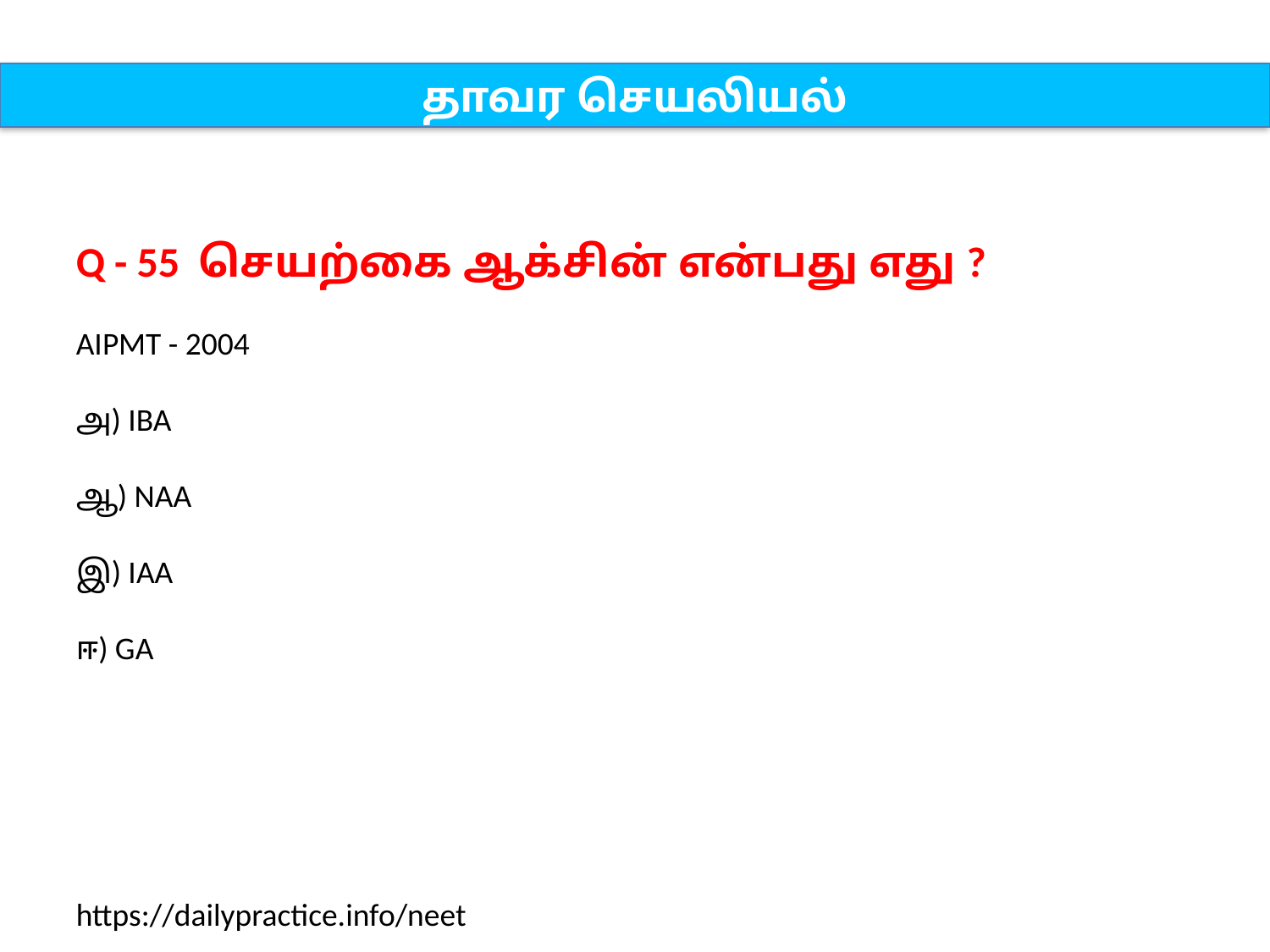

தாவர செயலியல்

Q - 55  செயற்கை ஆக்சின் என்பது எது ?

AIPMT - 2004

அ) IBA

ஆ) NAA

இ) IAA

ஈ) GA
https://dailypractice.info/neet